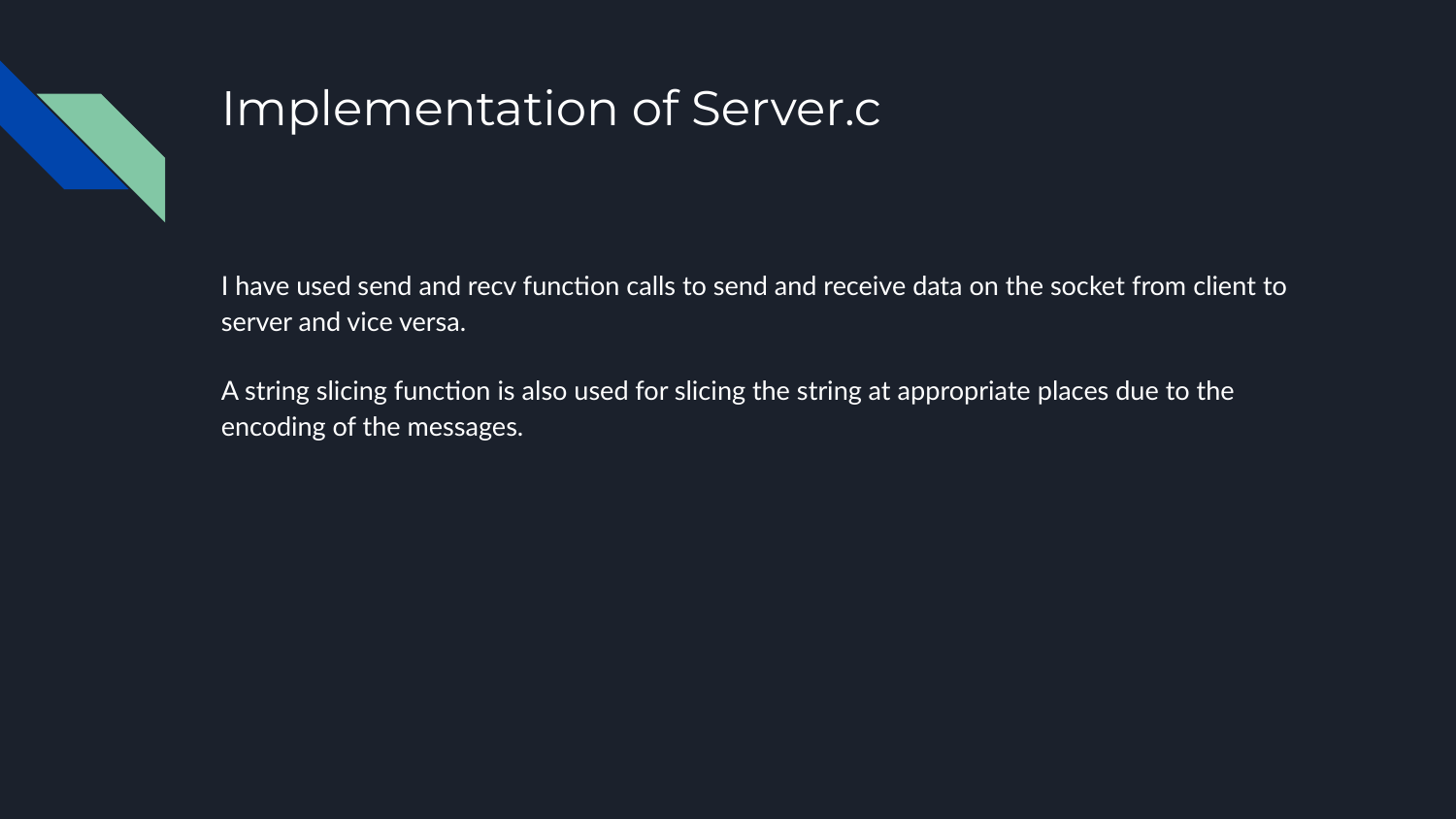

# Implementation of Server.c

I have used send and recv function calls to send and receive data on the socket from client to server and vice versa.
A string slicing function is also used for slicing the string at appropriate places due to the encoding of the messages.